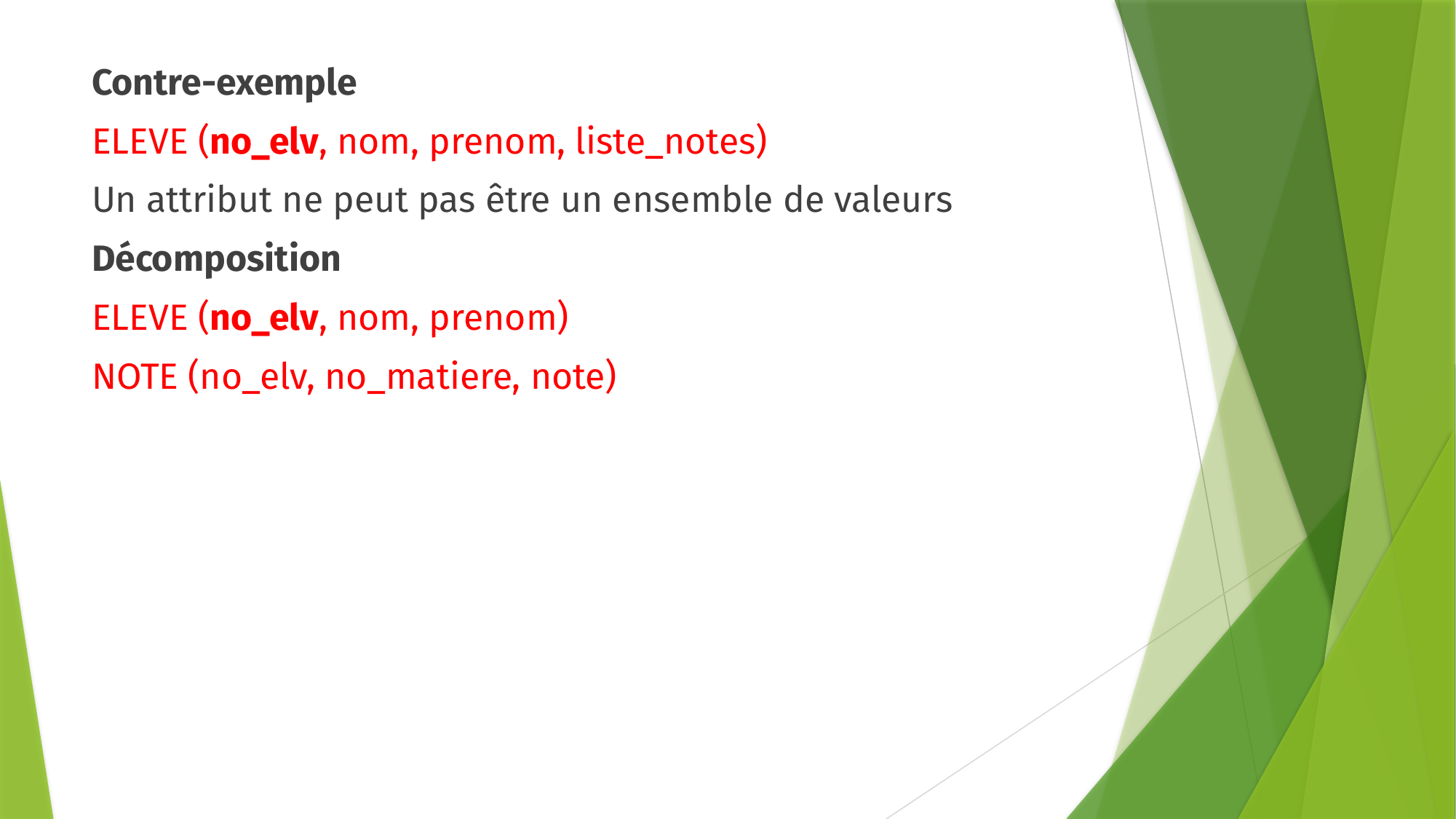

Contre-exemple
ELEVE (no_elv, nom, prenom, liste_notes)
Un attribut ne peut pas être un ensemble de valeurs
Décomposition
ELEVE (no_elv, nom, prenom)
NOTE (no_elv, no_matiere, note)